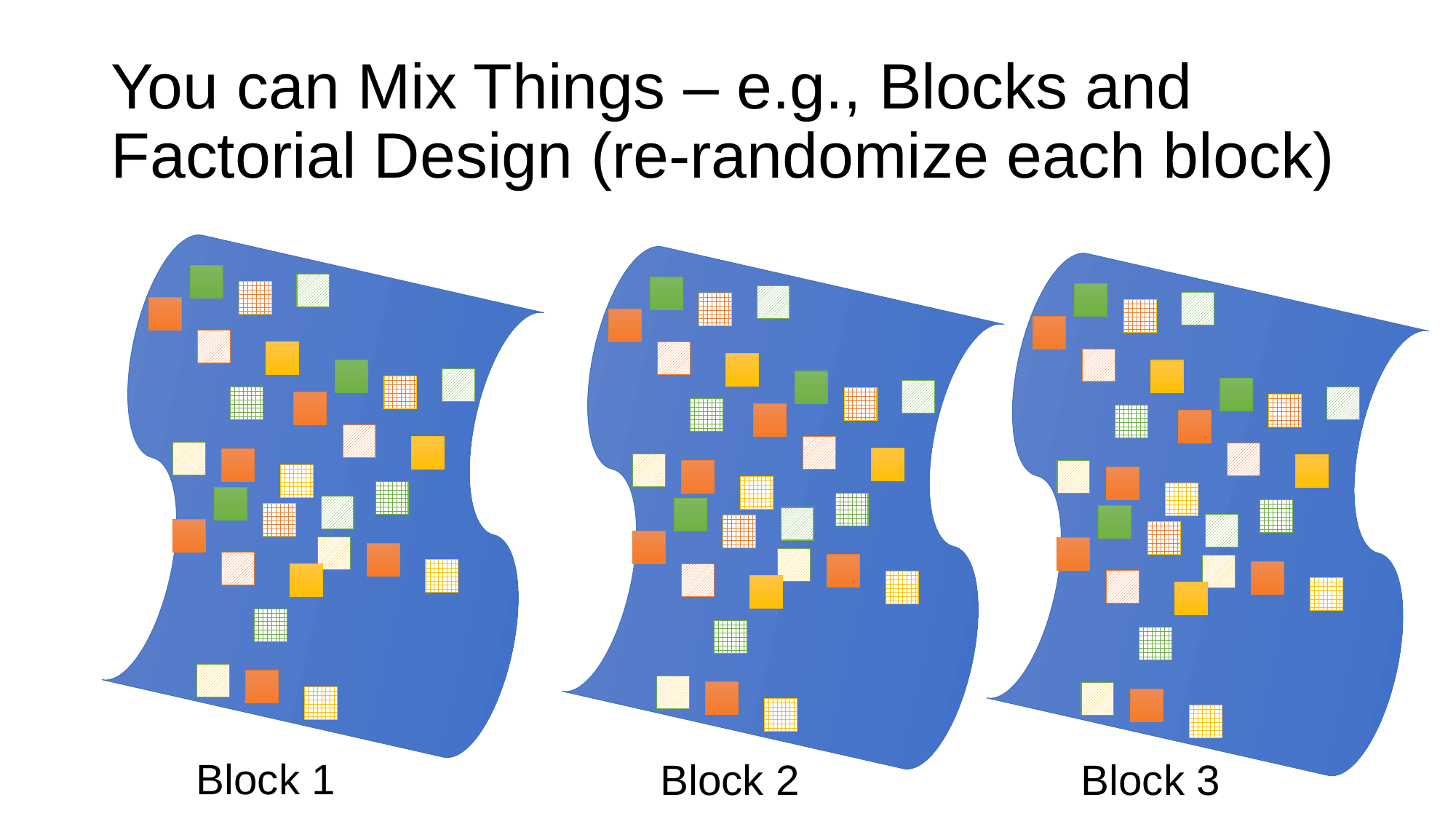

# You can Mix Things – e.g., Blocks and Factorial Design (re-randomize each block)

Block 1
Block 2
Block 3